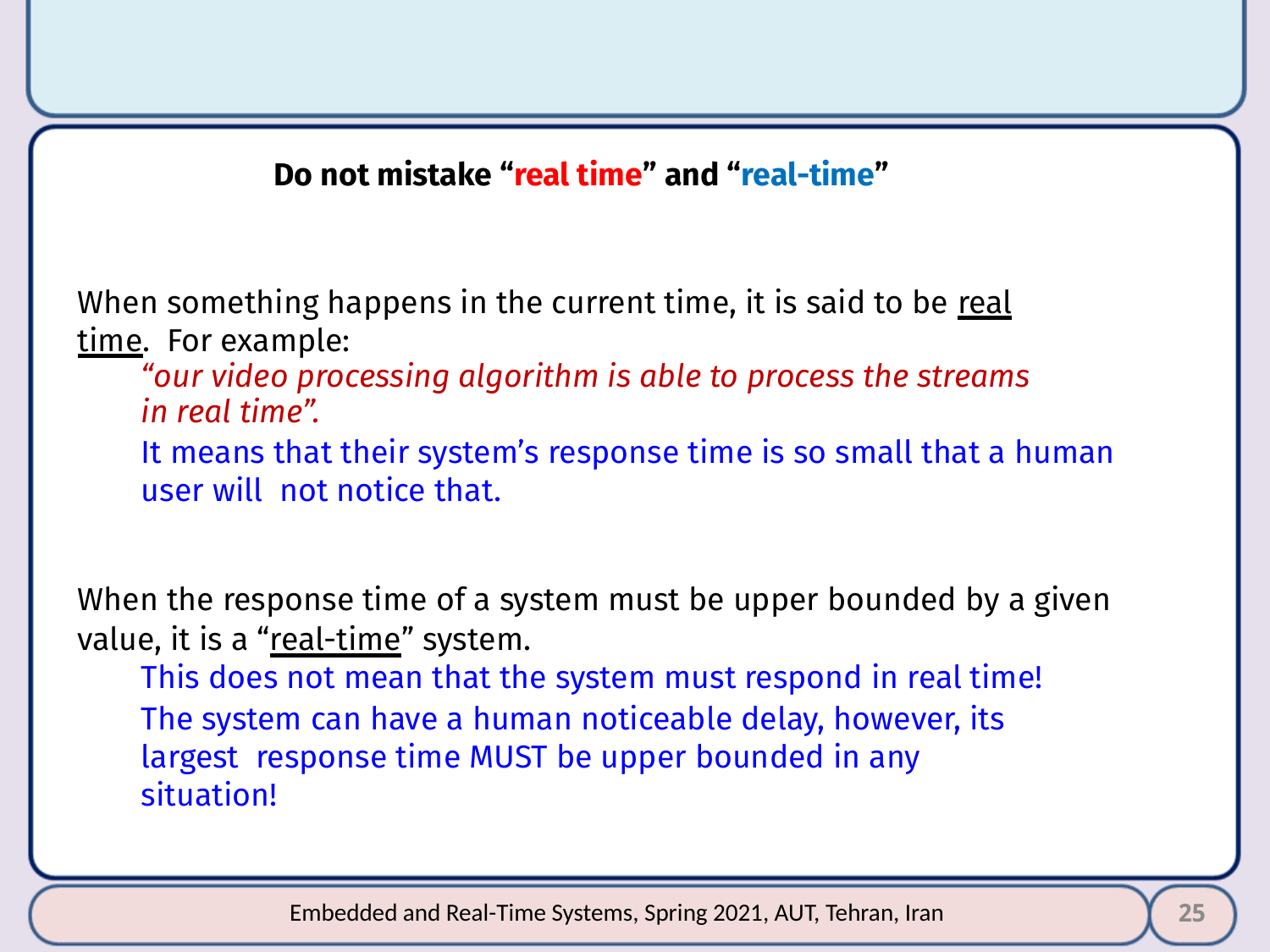

Do not mistake “real time” and “real-time”
When something happens in the current time, it is said to be real time.  For example:
“our video processing algorithm is able to process the streams in real time”.
It means that their system’s response time is so small that a human user will  not notice that.

When the response time of a system must be upper bounded by a given value, it is a “real-time” system.
This does not mean that the system must respond in real time!
The system can have a human noticeable delay, however, its largest  response time MUST be upper bounded in any situation!
25
Embedded and Real-Time Systems, Spring 2021, AUT, Tehran, Iran